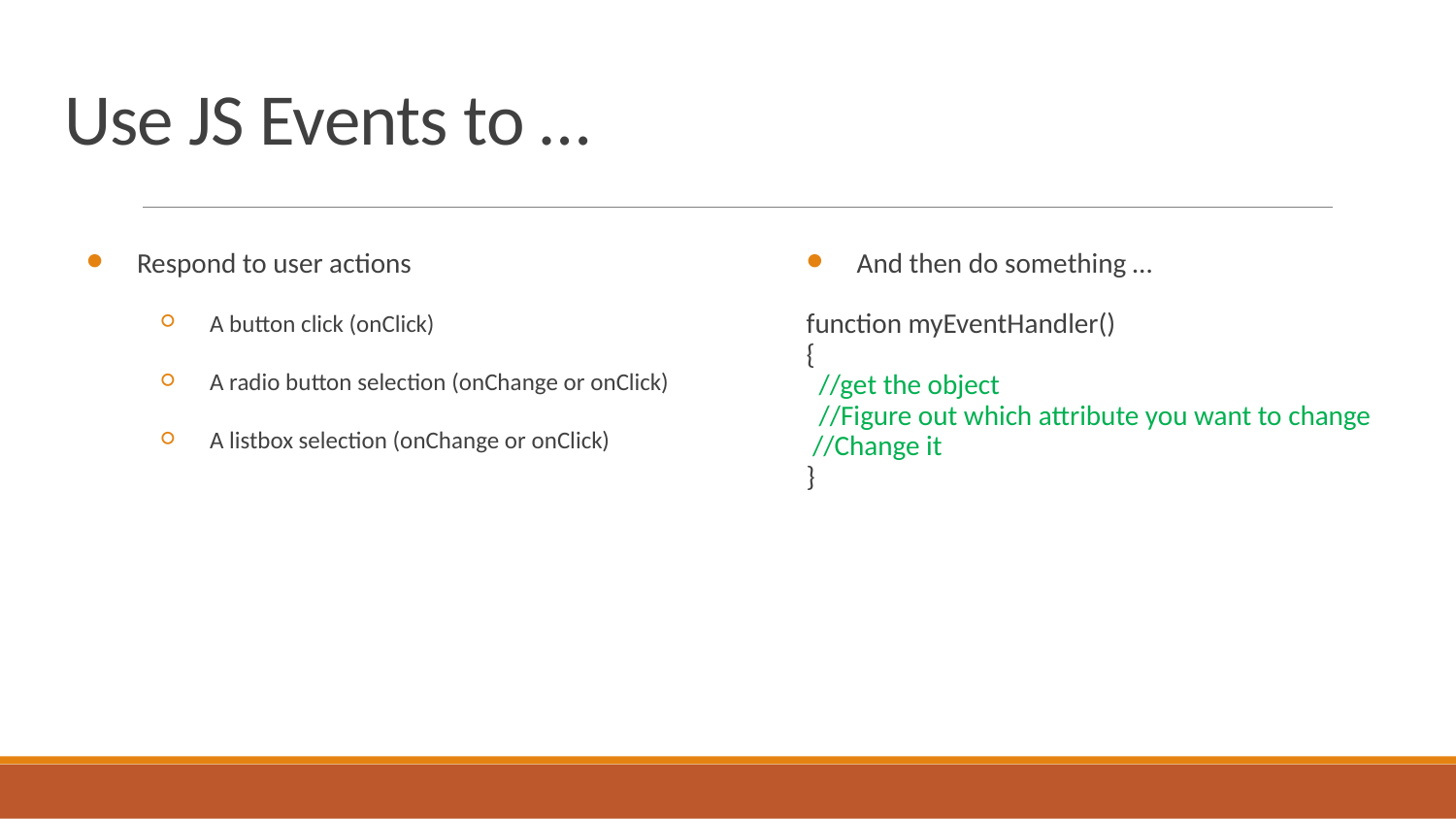

# Use JS Events to …
Respond to user actions
A button click (onClick)
A radio button selection (onChange or onClick)
A listbox selection (onChange or onClick)
And then do something …

function myEventHandler()
{
  //get the object
  //Figure out which attribute you want to change
 //Change it
}